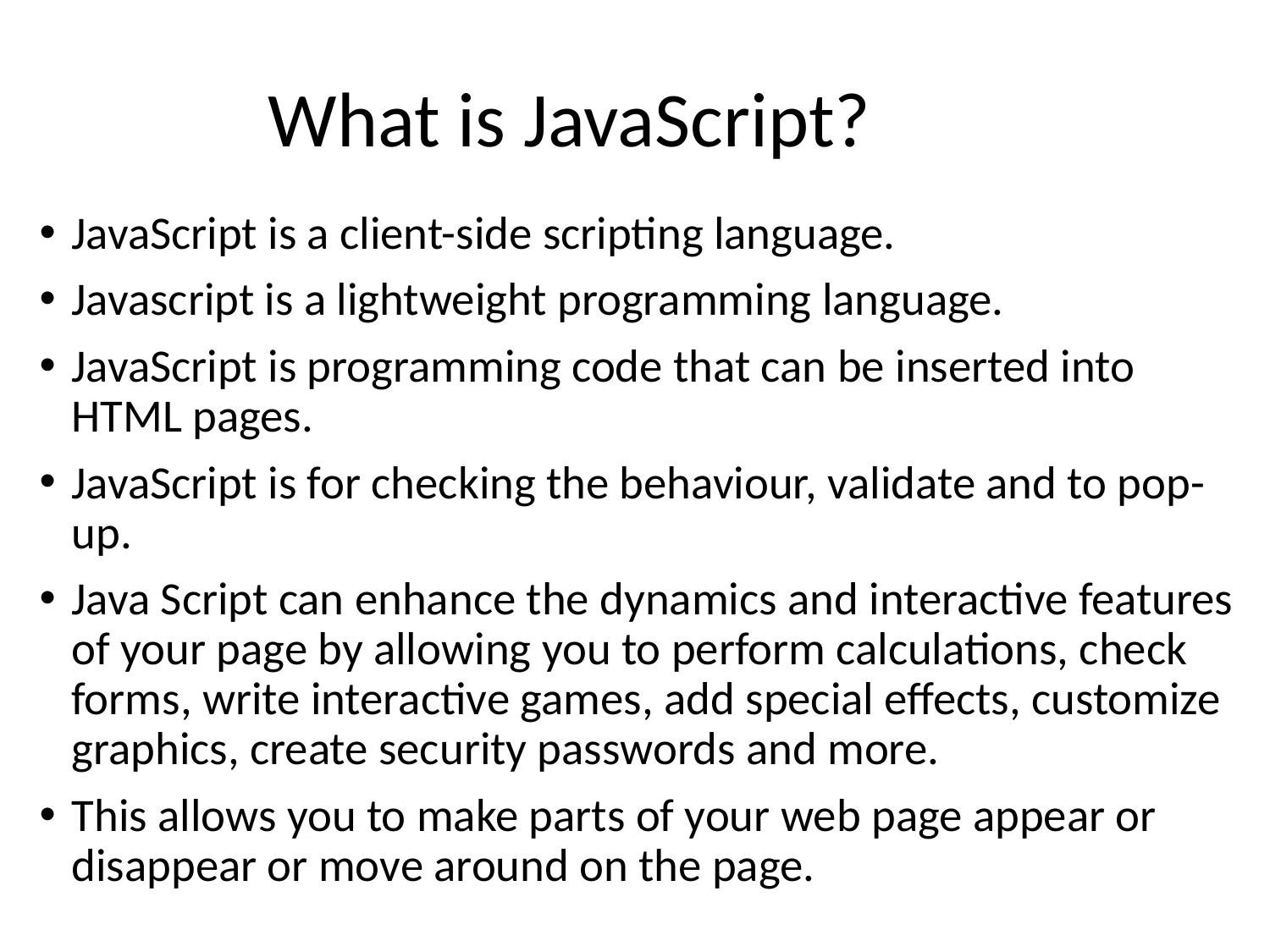

# What is JavaScript?
JavaScript is a client-side scripting language.
Javascript is a lightweight programming language.
JavaScript is programming code that can be inserted into HTML pages.
JavaScript is for checking the behaviour, validate and to pop-up.
Java Script can enhance the dynamics and interactive features of your page by allowing you to perform calculations, check forms, write interactive games, add special effects, customize graphics, create security passwords and more.
This allows you to make parts of your web page appear or disappear or move around on the page.